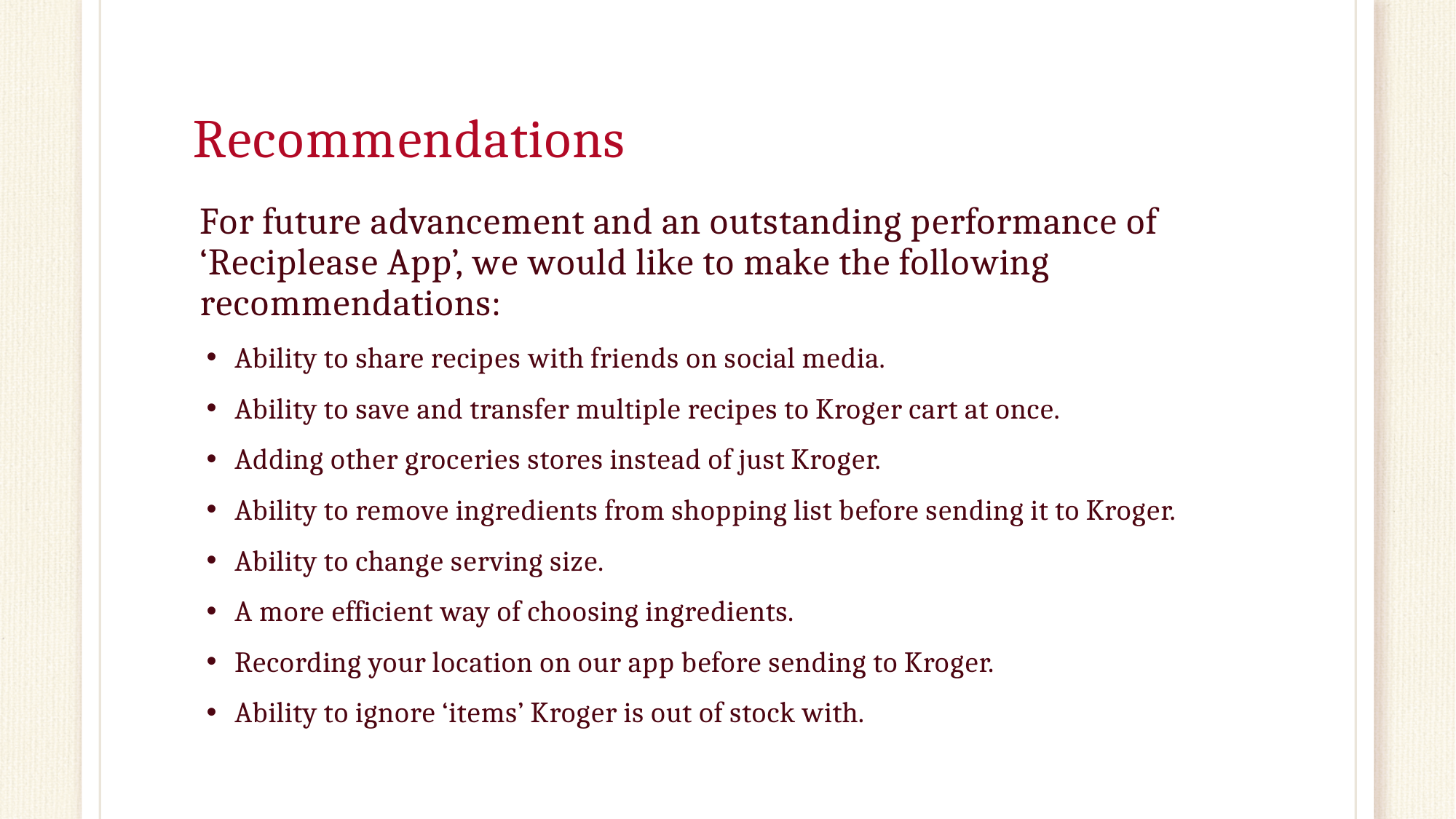

# Recommendations
For future advancement and an outstanding performance of  ‘Reciplease App’, we would like to make the following recommendations:
Ability to share recipes with friends on social media.
Ability to save and transfer multiple recipes to Kroger cart at once.
Adding other groceries stores instead of just Kroger.
Ability to remove ingredients from shopping list before sending it to Kroger.
Ability to change serving size.
A more efficient way of choosing ingredients.
Recording your location on our app before sending to Kroger.
Ability to ignore ‘items’ Kroger is out of stock with.